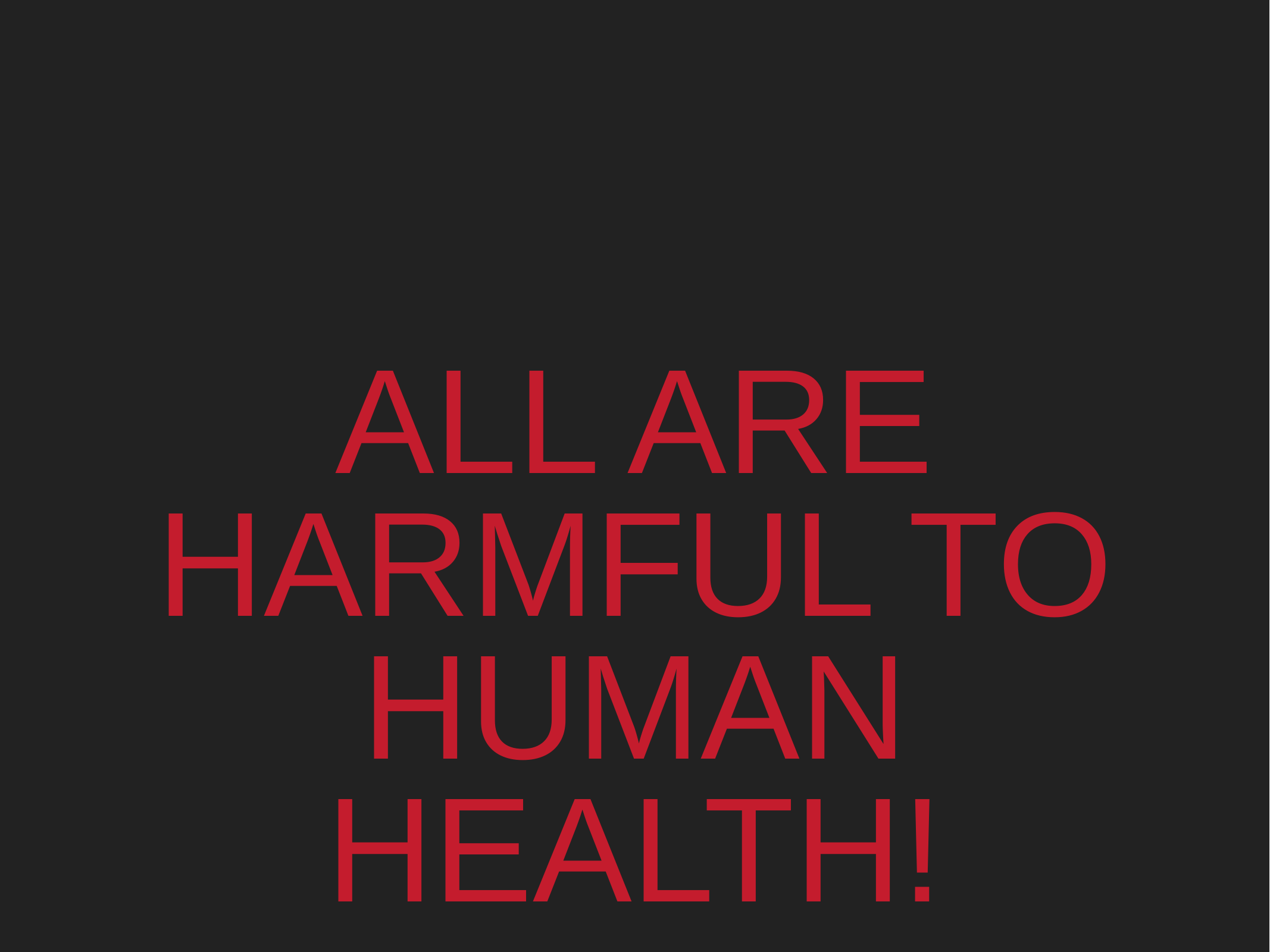

# All are harmful to human health!